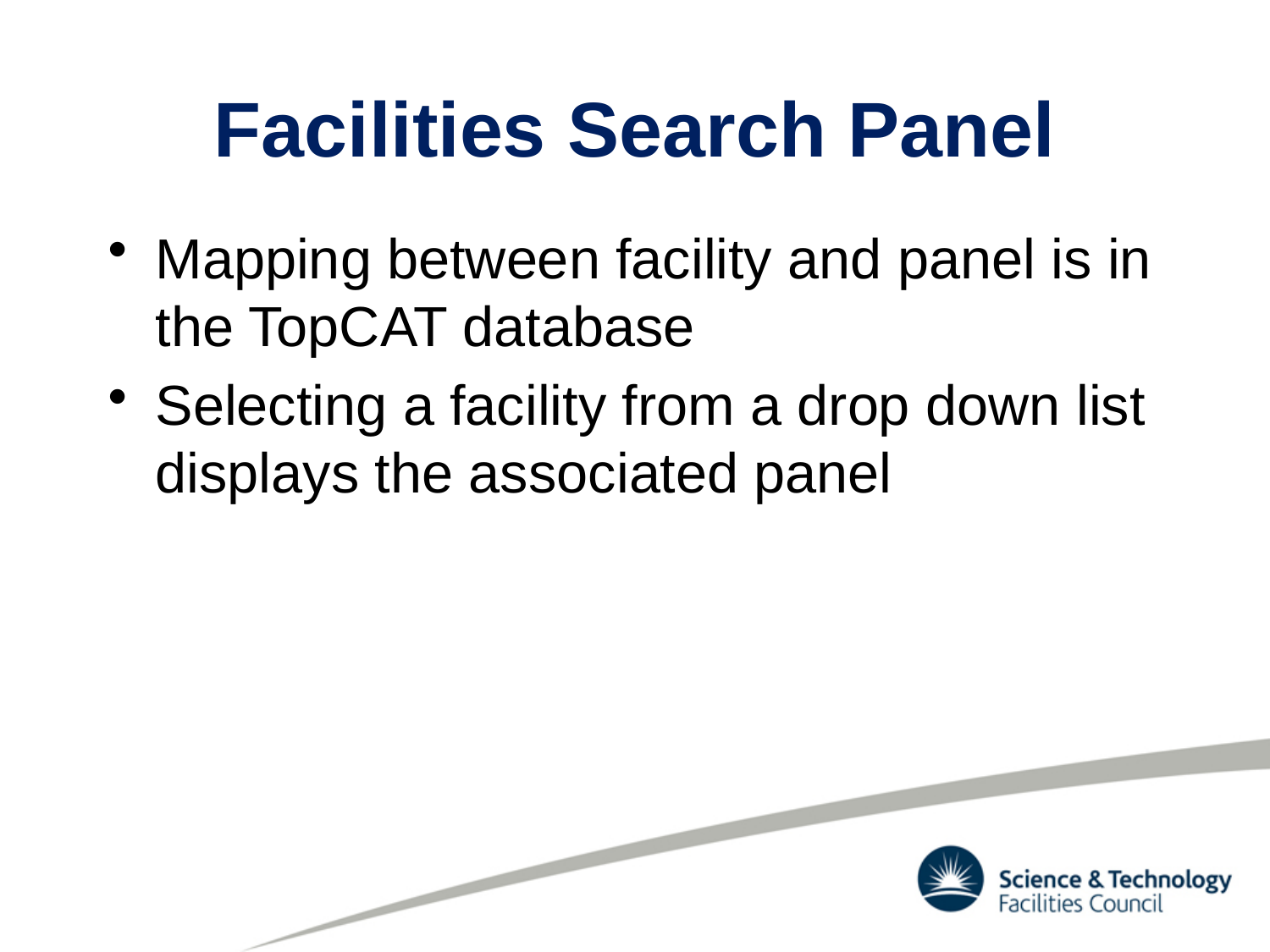

# Facilities Search Panel
Mapping between facility and panel is in the TopCAT database
Selecting a facility from a drop down list displays the associated panel